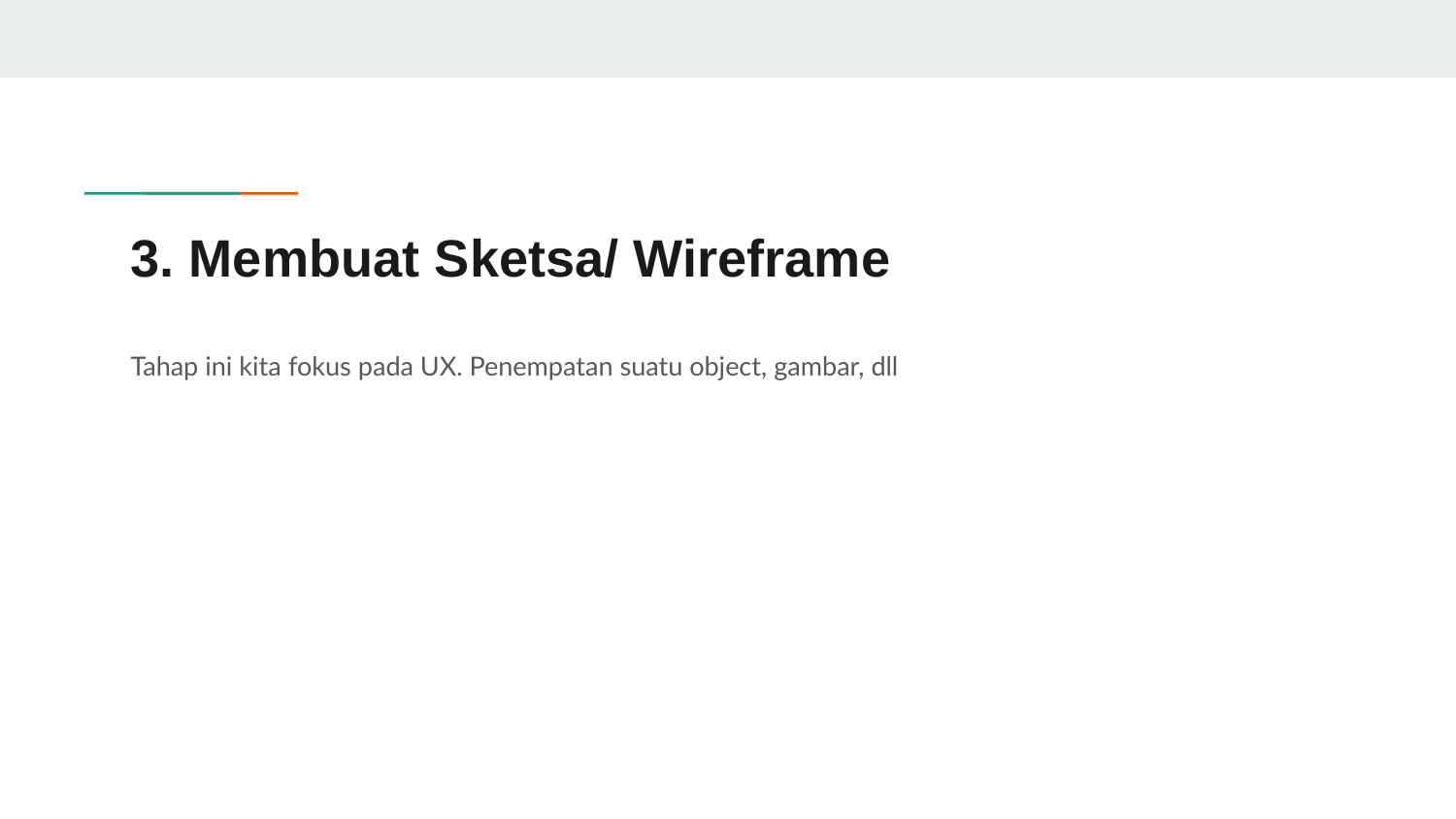

# 3. Membuat Sketsa/ Wireframe

Tahap ini kita fokus pada UX. Penempatan suatu object, gambar, dll